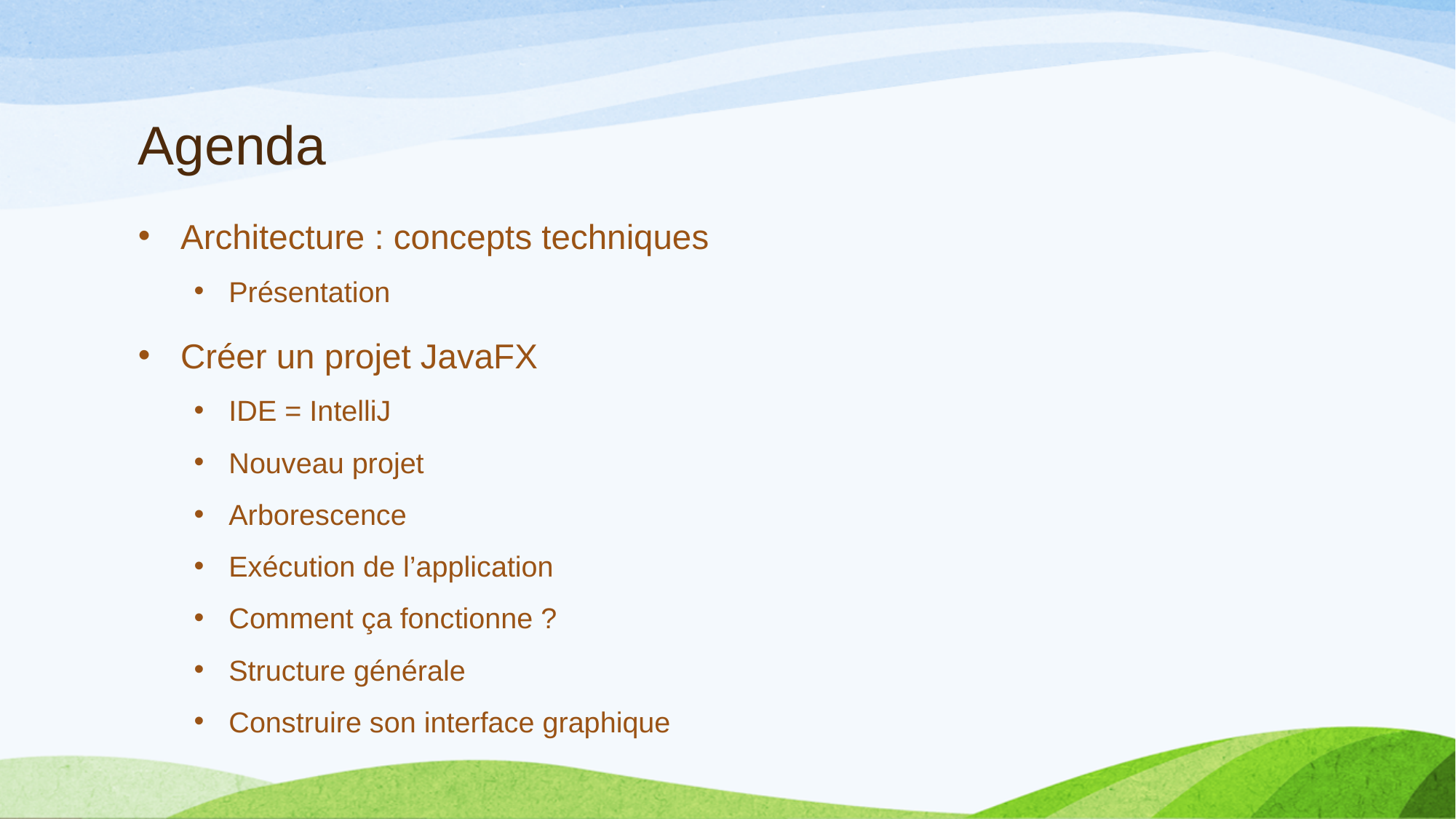

# Agenda
Architecture : concepts techniques
Présentation
Créer un projet JavaFX
IDE = IntelliJ
Nouveau projet
Arborescence
Exécution de l’application
Comment ça fonctionne ?
Structure générale
Construire son interface graphique